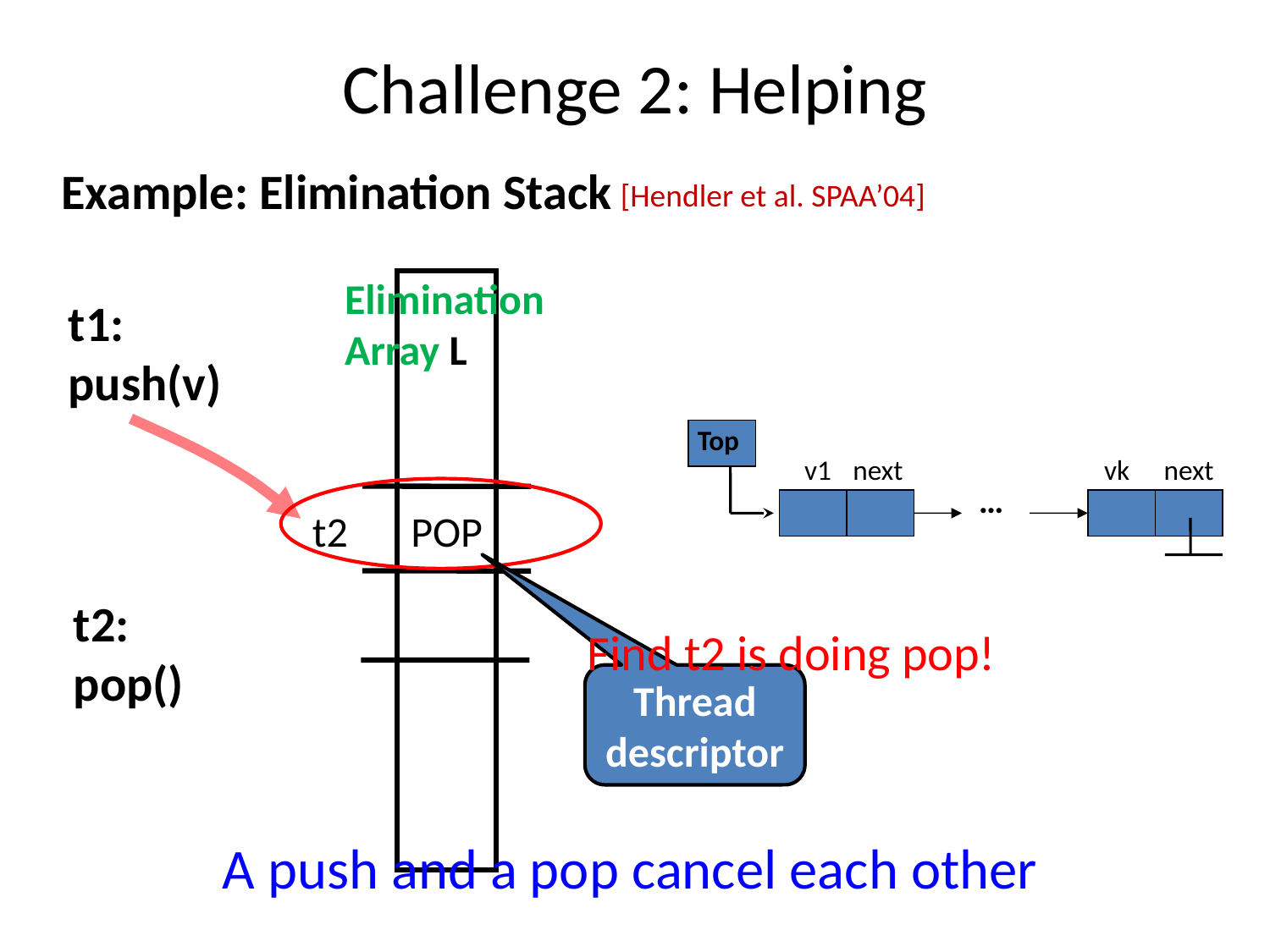

# Challenge 2: Helping
Example: Elimination Stack
[Hendler et al. SPAA’04]
Elimination
Array L
t1:
push(v)

Top

v1
vk
next
next

…

t2
POP
t2:
pop()
Find t2 is doing pop!
Thread descriptor
A push and a pop cancel each other